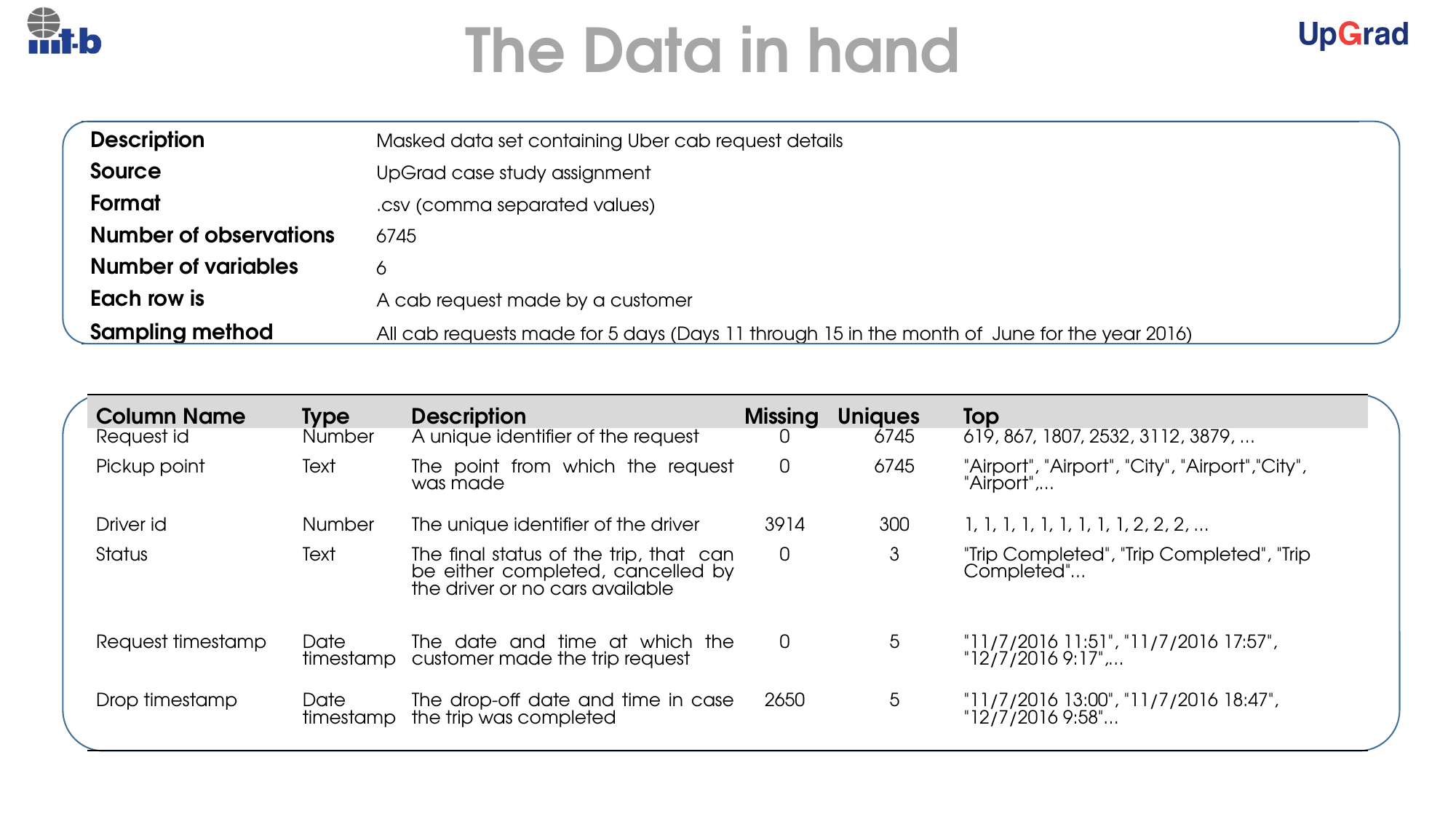

The Data in hand

| Description | Masked data set containing Uber cab request details |  |  |
| --- | --- | --- | --- |
| Source | UpGrad case study assignment |  |  |
| Format | .csv (comma separated values) |  |  |
| Number of observations | 6745 |  |  |
| Number of variables | 6 |  |  |
| Each row is | A cab request made by a customer |  |  |
| Sampling method | All cab requests made for 5 days (Days 11 through 15 in the month of June for the year 2016) |  |  |
| Column Name | Type | Description | Missing | Uniques | Top |
| --- | --- | --- | --- | --- | --- |
| Request id | Number | A unique identifier of the request | 0 | 6745 | 619, 867, 1807, 2532, 3112, 3879, … |
| Pickup point | Text | The point from which the request was made | 0 | 6745 | "Airport", "Airport", "City", "Airport","City", "Airport",… |
| Driver id | Number | The unique identifier of the driver | 3914 | 300 | 1, 1, 1, 1, 1, 1, 1, 1, 1, 2, 2, 2, … |
| Status | Text | The final status of the trip, that can be either completed, cancelled by the driver or no cars available | 0 | 3 | "Trip Completed", "Trip Completed", "Trip Completed"… |
| Request timestamp | Date timestamp | The date and time at which the customer made the trip request | 0 | 5 | "11/7/2016 11:51", "11/7/2016 17:57", "12/7/2016 9:17",… |
| Drop timestamp | Date timestamp | The drop-off date and time in case the trip was completed | 2650 | 5 | "11/7/2016 13:00", "11/7/2016 18:47", "12/7/2016 9:58"… |